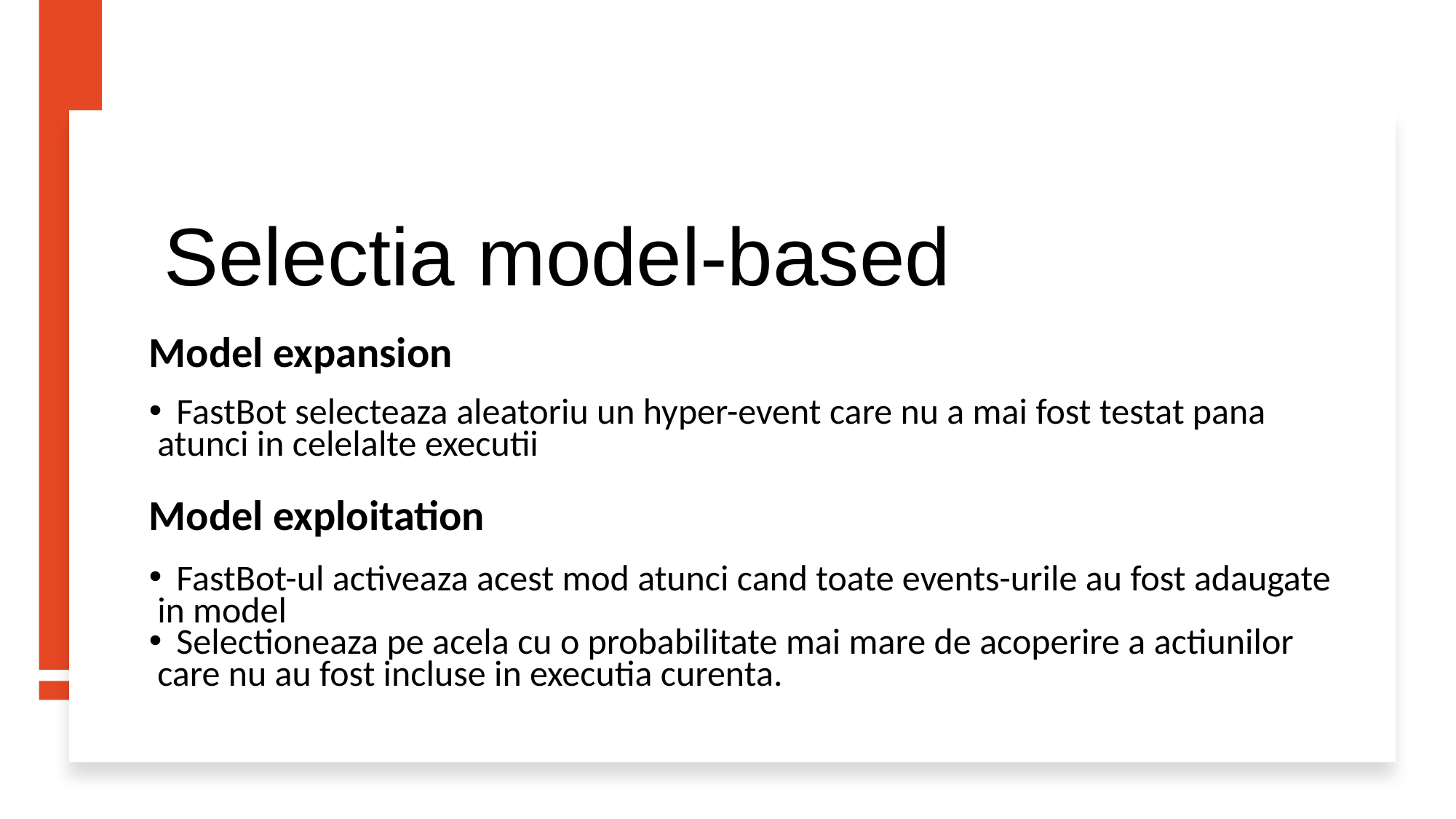

Selectia model-based

Model expansion

FastBot selecteaza aleatoriu un hyper-event care nu a mai fost testat pana

 atunci in celelalte executii

Model exploitation​

FastBot-ul activeaza acest mod atunci cand toate events-urile au fost adaugate

 in model ​

Selectioneaza pe acela cu o probabilitate mai mare de acoperire a actiunilor

 care nu au fost incluse in executia curenta.​